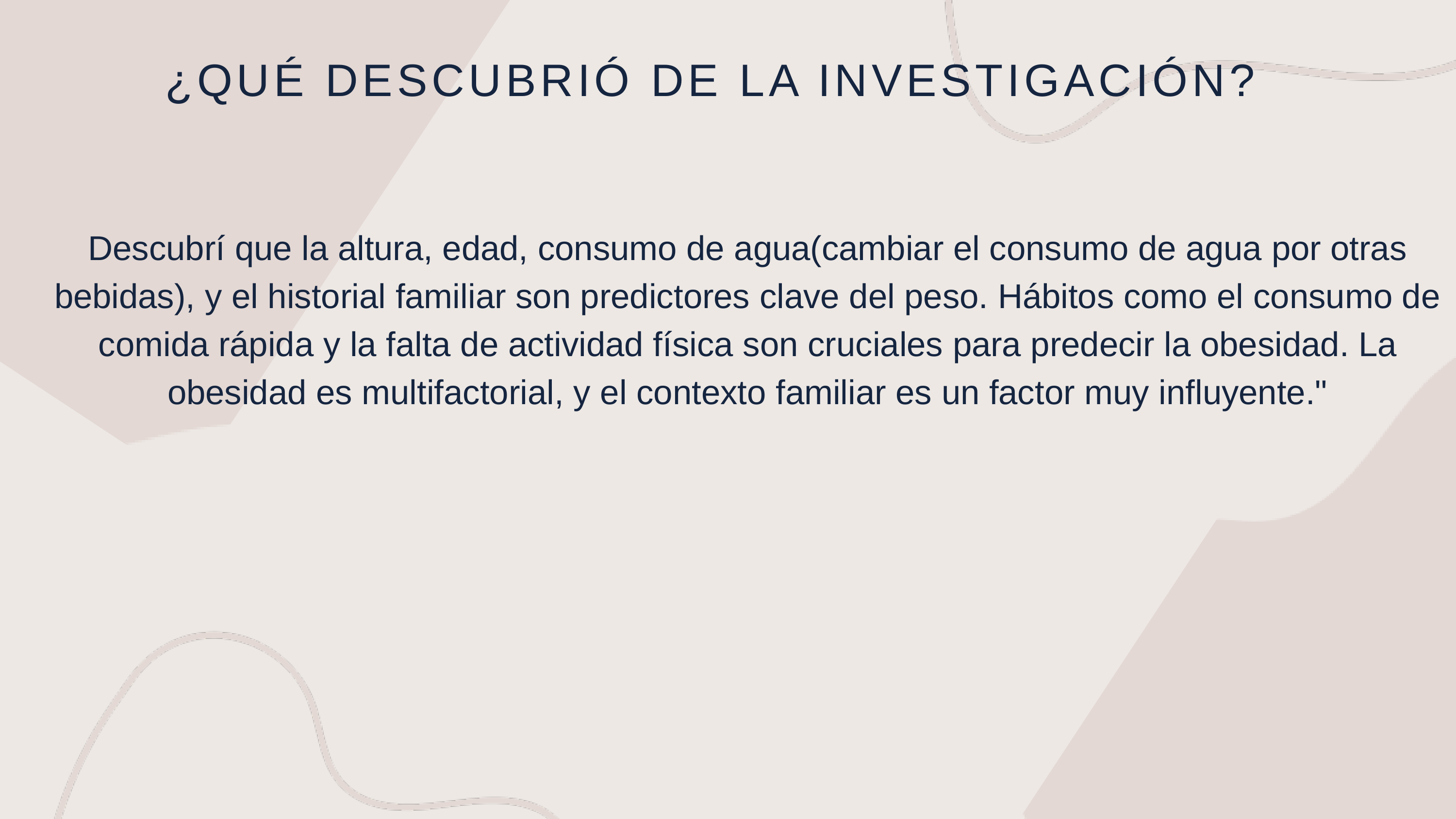

¿QUÉ DESCUBRIÓ DE LA INVESTIGACIÓN?

Descubrí que la altura, edad, consumo de agua(cambiar el consumo de agua por otras bebidas), y el historial familiar son predictores clave del peso. Hábitos como el consumo de comida rápida y la falta de actividad física son cruciales para predecir la obesidad. La obesidad es multifactorial, y el contexto familiar es un factor muy influyente."